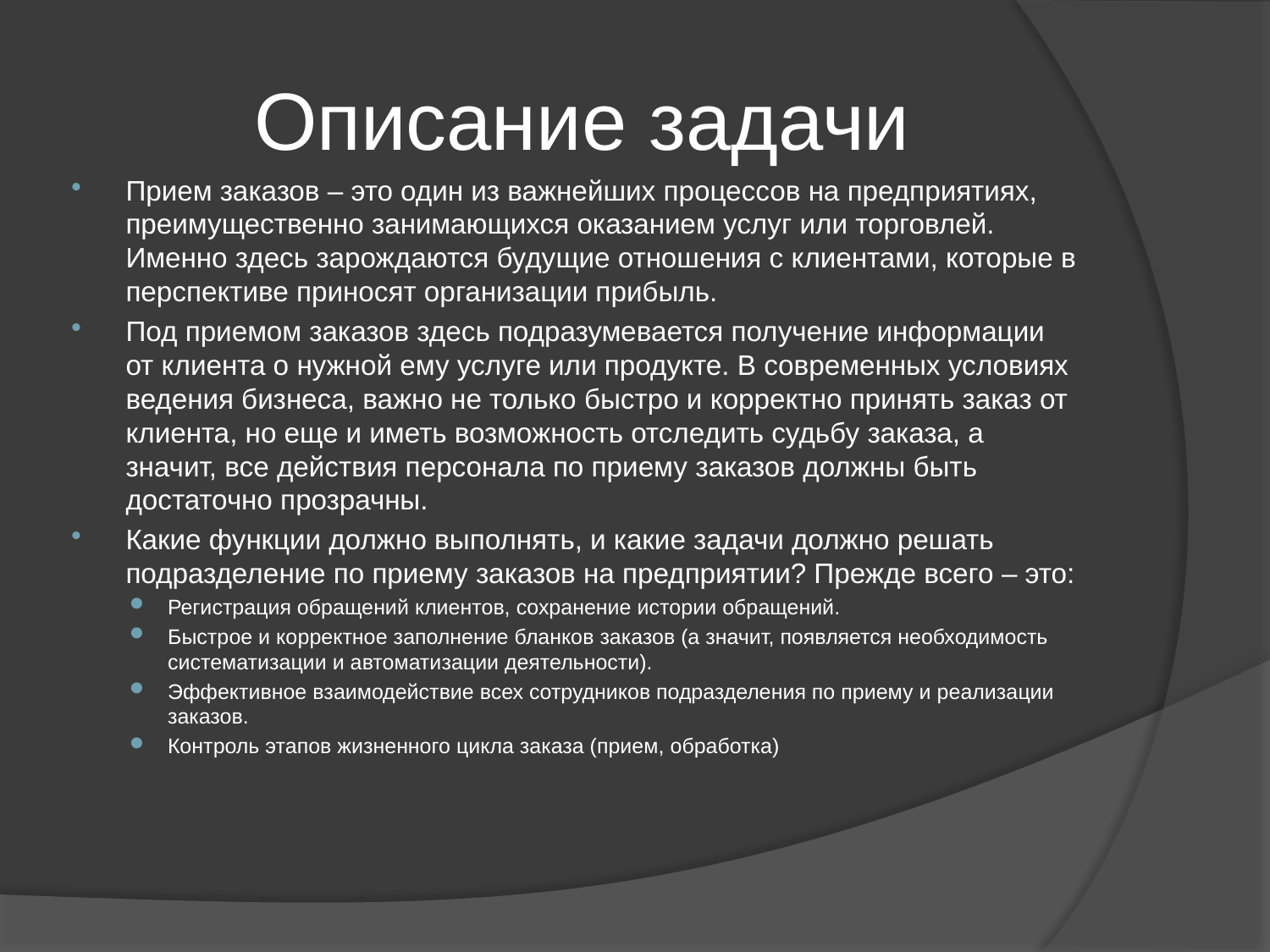

# Описание задачи
Прием заказов – это один из важнейших процессов на предприятиях, преимущественно занимающихся оказанием услуг или торговлей. Именно здесь зарождаются будущие отношения с клиентами, которые в перспективе приносят организации прибыль.
Под приемом заказов здесь подразумевается получение информации от клиента о нужной ему услуге или продукте. В современных условиях ведения бизнеса, важно не только быстро и корректно принять заказ от клиента, но еще и иметь возможность отследить судьбу заказа, а значит, все действия персонала по приему заказов должны быть достаточно прозрачны.
Какие функции должно выполнять, и какие задачи должно решать подразделение по приему заказов на предприятии? Прежде всего – это:
Регистрация обращений клиентов, сохранение истории обращений.
Быстрое и корректное заполнение бланков заказов (а значит, появляется необходимость систематизации и автоматизации деятельности).
Эффективное взаимодействие всех сотрудников подразделения по приему и реализации заказов.
Контроль этапов жизненного цикла заказа (прием, обработка)